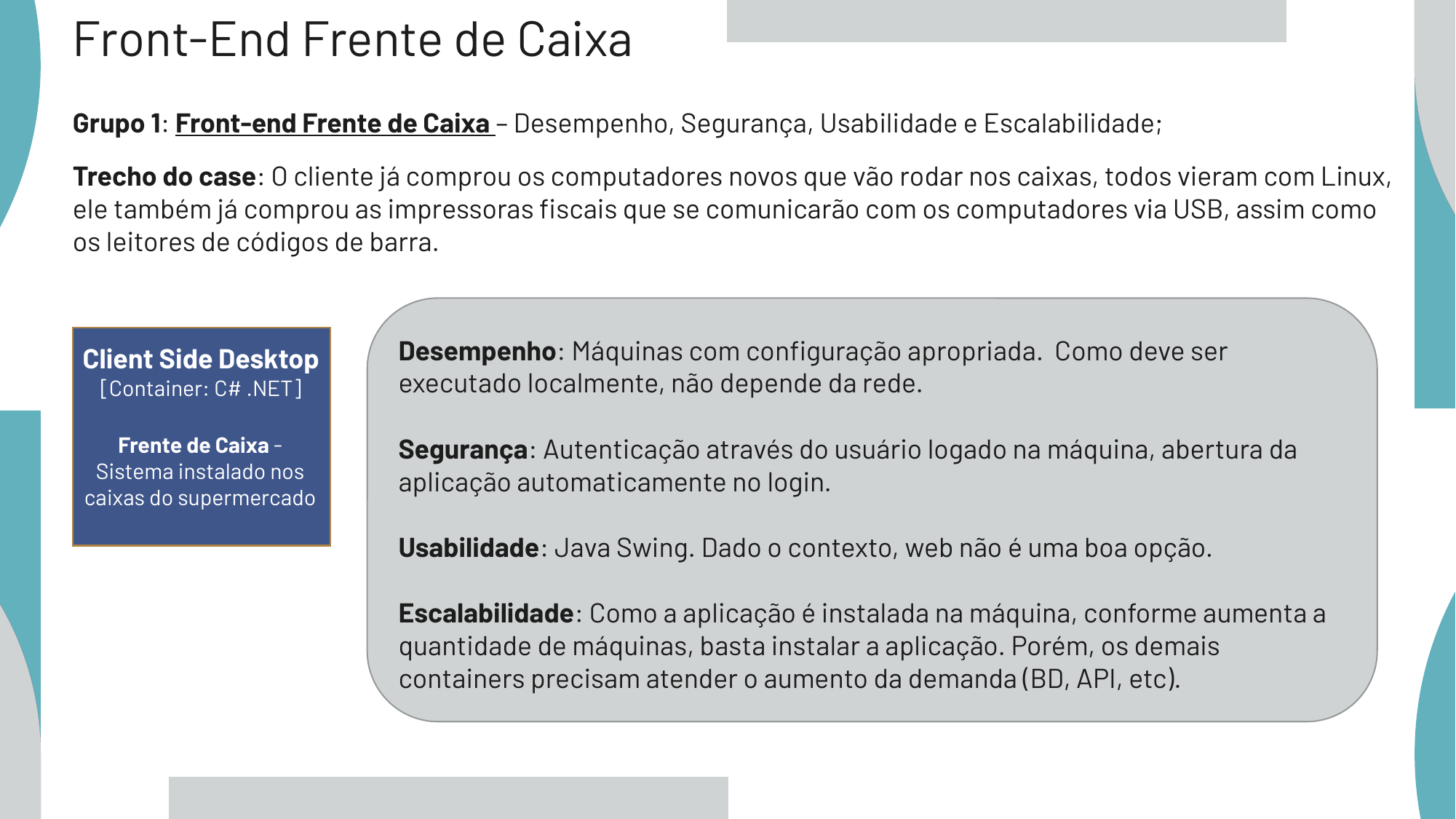

Front-End Frente de Caixa

Grupo 1: Front-end Frente de Caixa – Desempenho, Segurança, Usabilidade e Escalabilidade;
Trecho do case: O cliente já comprou os computadores novos que vão rodar nos caixas, todos vieram com Linux, ele também já comprou as impressoras fiscais que se comunicarão com os computadores via USB, assim como os leitores de códigos de barra.

Client Side Desktop
[Container: C# .NET]
Frente de Caixa - Sistema instalado nos caixas do supermercado
Desempenho: Máquinas com configuração apropriada.  Como deve ser executado localmente, não depende da rede.

Segurança: Autenticação através do usuário logado na máquina, abertura da aplicação automaticamente no login.

Usabilidade: Java Swing. Dado o contexto, web não é uma boa opção.

Escalabilidade: Como a aplicação é instalada na máquina, conforme aumenta a quantidade de máquinas, basta instalar a aplicação. Porém, os demais containers precisam atender o aumento da demanda (BD, API, etc).